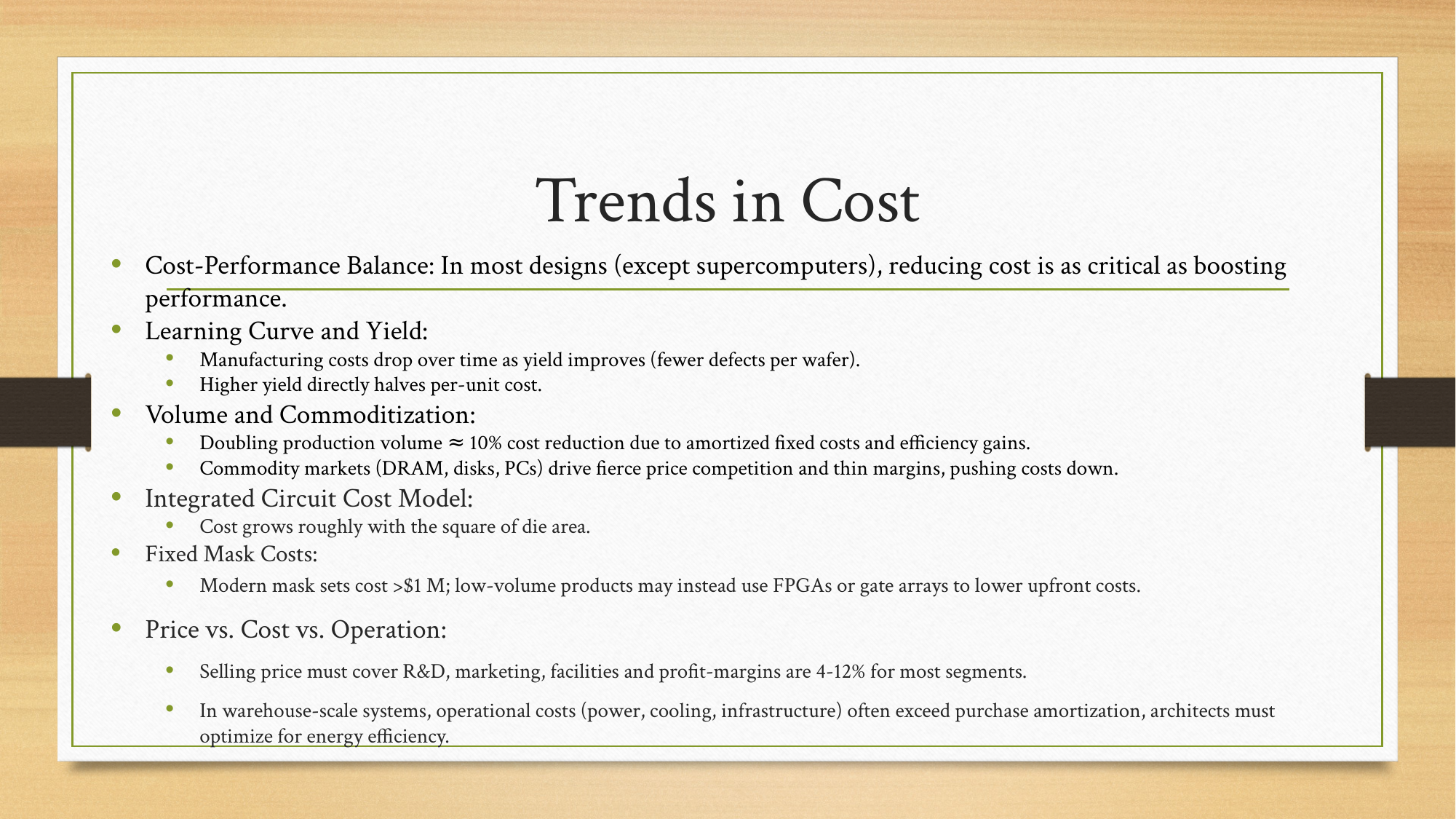

# Trends in Cost
Cost-Performance Balance: In most designs (except supercomputers), reducing cost is as critical as boosting performance.
Learning Curve and Yield:
Manufacturing costs drop over time as yield improves (fewer defects per wafer).
Higher yield directly halves per-unit cost.
Volume and Commoditization:
Doubling production volume ≈ 10% cost reduction due to amortized fixed costs and efficiency gains.
Commodity markets (DRAM, disks, PCs) drive fierce price competition and thin margins, pushing costs down.
Integrated Circuit Cost Model:
Cost grows roughly with the square of die area.
Fixed Mask Costs:
Modern mask sets cost >$1 M; low-volume products may instead use FPGAs or gate arrays to lower upfront costs.
Price vs. Cost vs. Operation:
Selling price must cover R&D, marketing, facilities and profit-margins are 4-12% for most segments.
In warehouse-scale systems, operational costs (power, cooling, infrastructure) often exceed purchase amortization, architects must optimize for energy efficiency.